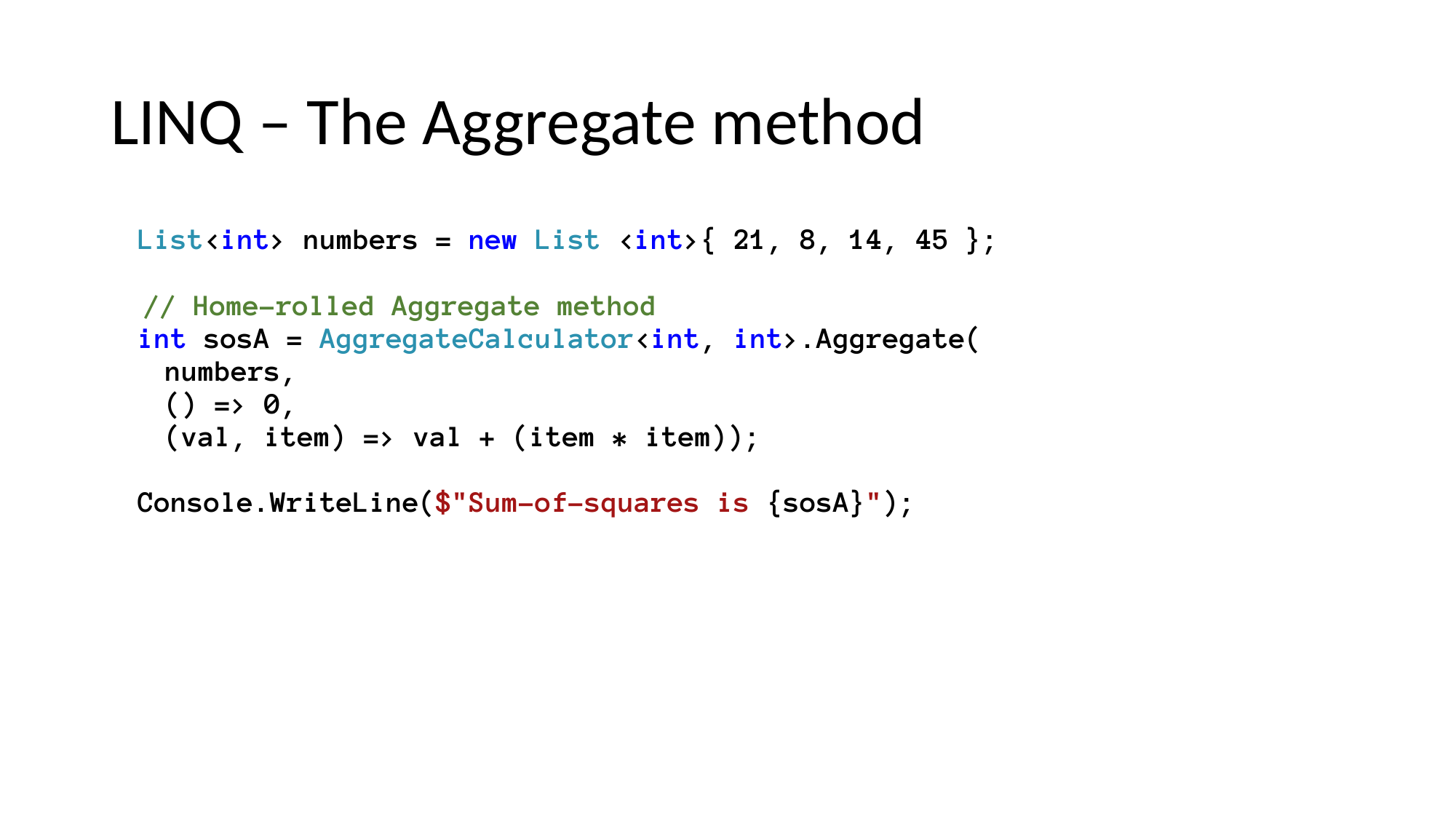

# LINQ – The Aggregate method
List<int> numbers = new List <int>{ 21, 8, 14, 45 };

  // Home-rolled Aggregate method
int sosA = AggregateCalculator<int, int>.Aggregate(
numbers,
() => 0,
(val, item) => val + (item * item));

Console.WriteLine($"Sum-of-squares is {sosA}");